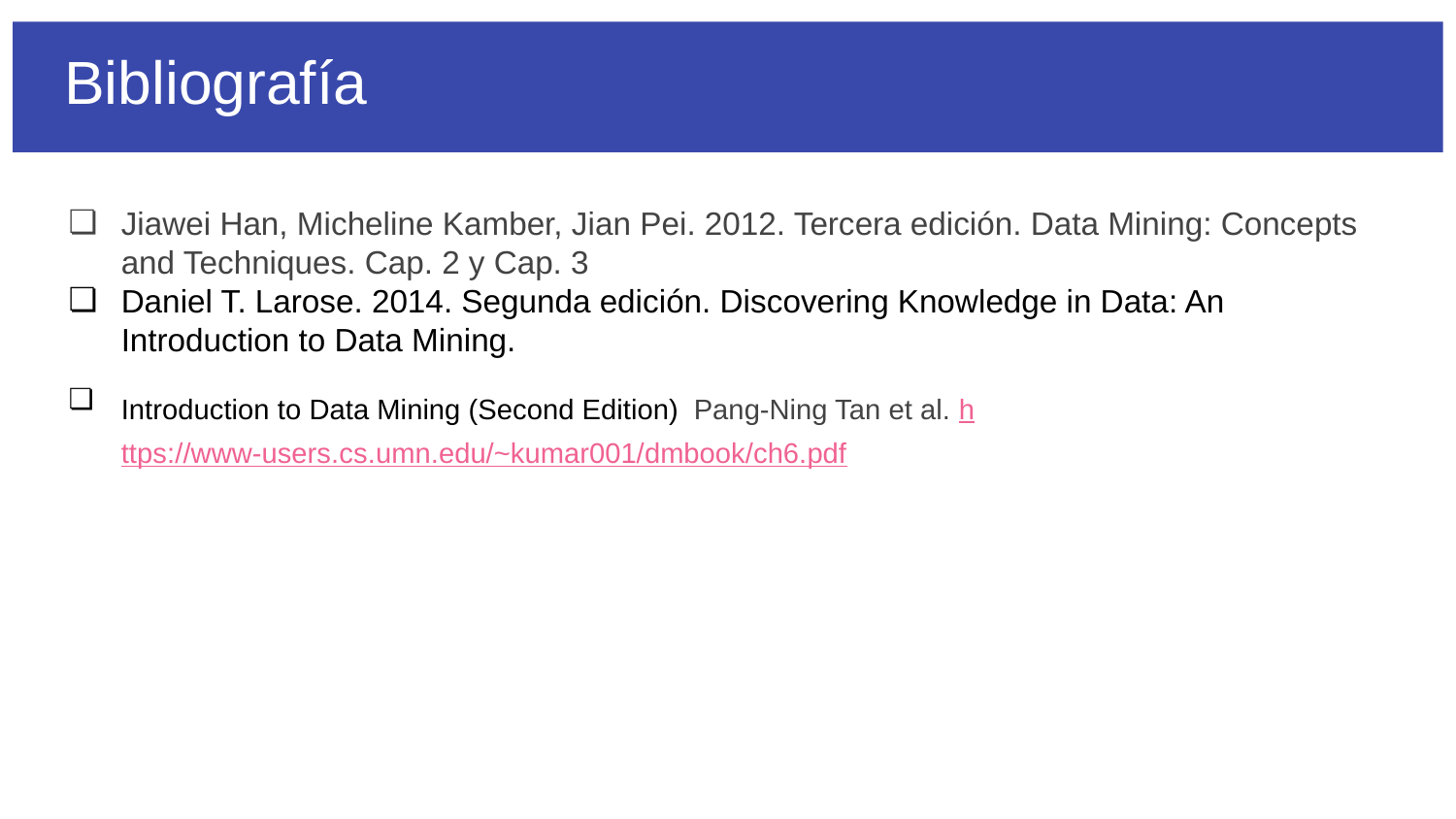

# Bibliografía
Jiawei Han, Micheline Kamber, Jian Pei. 2012. Tercera edición. Data Mining: Concepts and Techniques. Cap. 2 y Cap. 3
Daniel T. Larose. 2014. Segunda edición. Discovering Knowledge in Data: An Introduction to Data Mining.
Introduction to Data Mining (Second Edition) Pang-Ning Tan et al. https://www-users.cs.umn.edu/~kumar001/dmbook/ch6.pdf